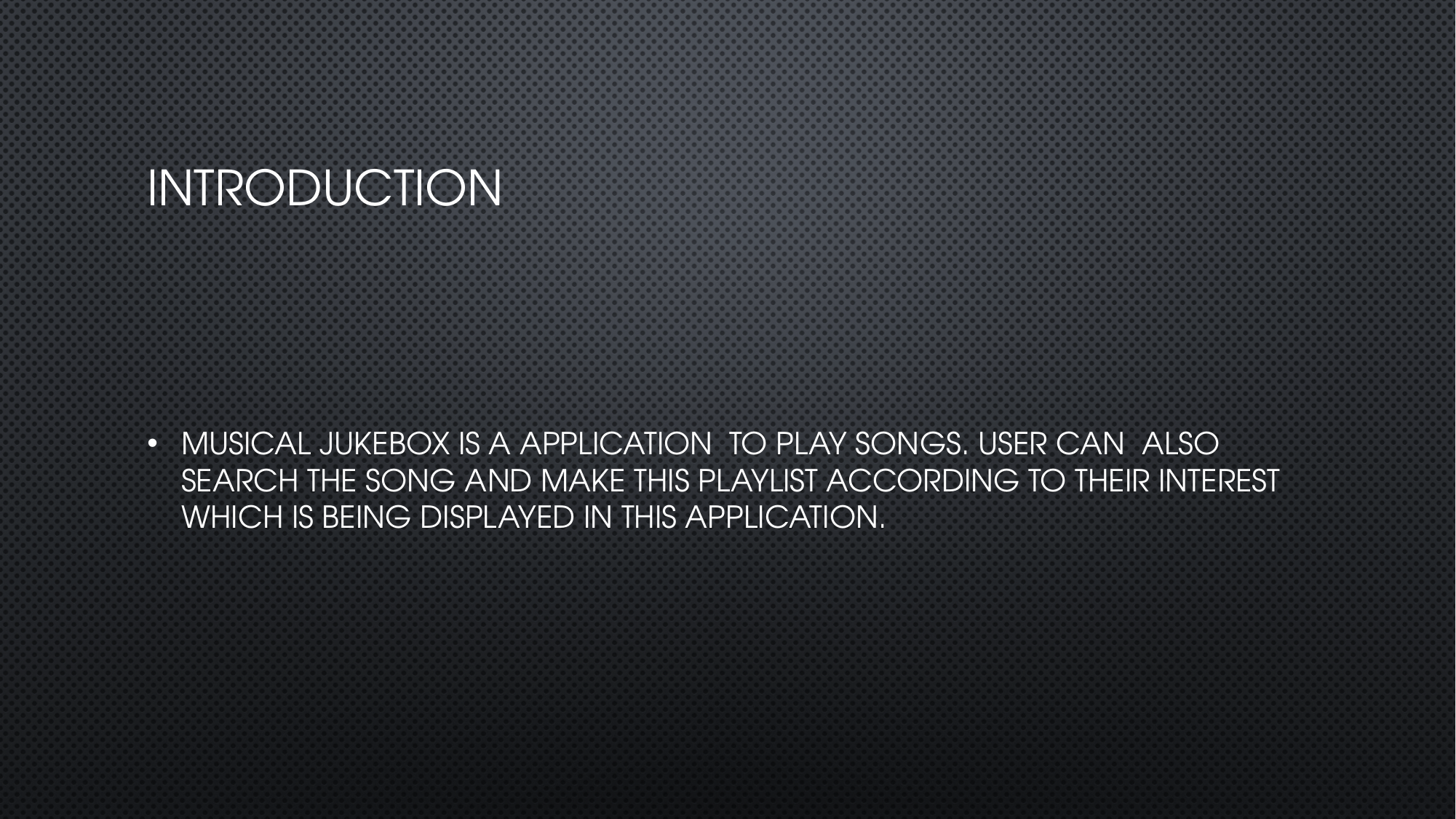

# Introduction
Musical Jukebox is a application  to play songs. user can  also search the song and make this playlist according to their interest which is being displayed in this application.